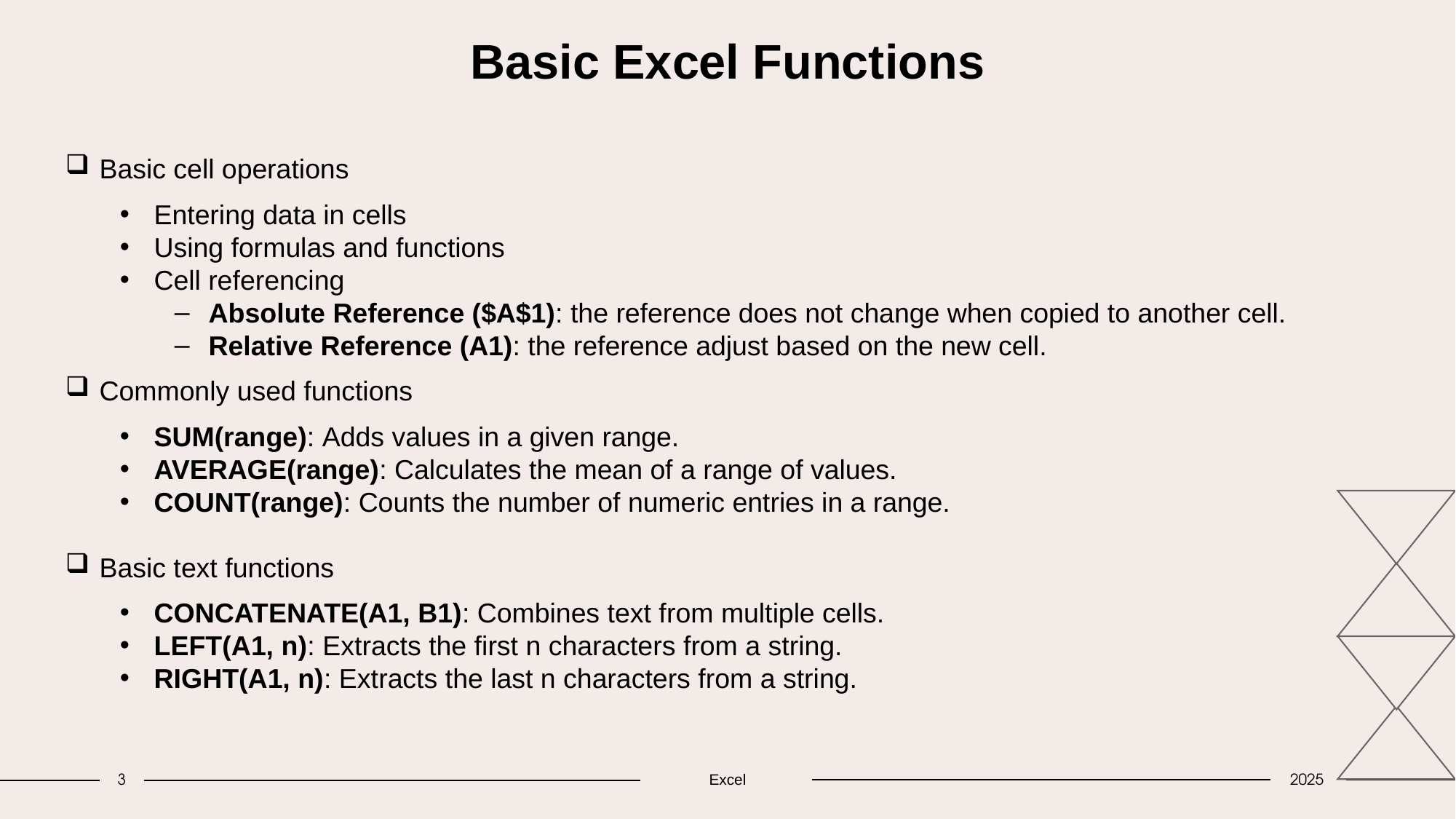

# Basic Excel Functions
Basic cell operations

Entering data in cells
Using formulas and functions
Cell referencing
Absolute Reference ($A$1): the reference does not change when copied to another cell.
Relative Reference (A1): the reference adjust based on the new cell.

Commonly used functions

SUM(range): Adds values in a given range.
AVERAGE(range): Calculates the mean of a range of values.
COUNT(range): Counts the number of numeric entries in a range.

Basic text functions

CONCATENATE(A1, B1): Combines text from multiple cells.
LEFT(A1, n): Extracts the first n characters from a string.
RIGHT(A1, n): Extracts the last n characters from a string.

3
Excel
2025